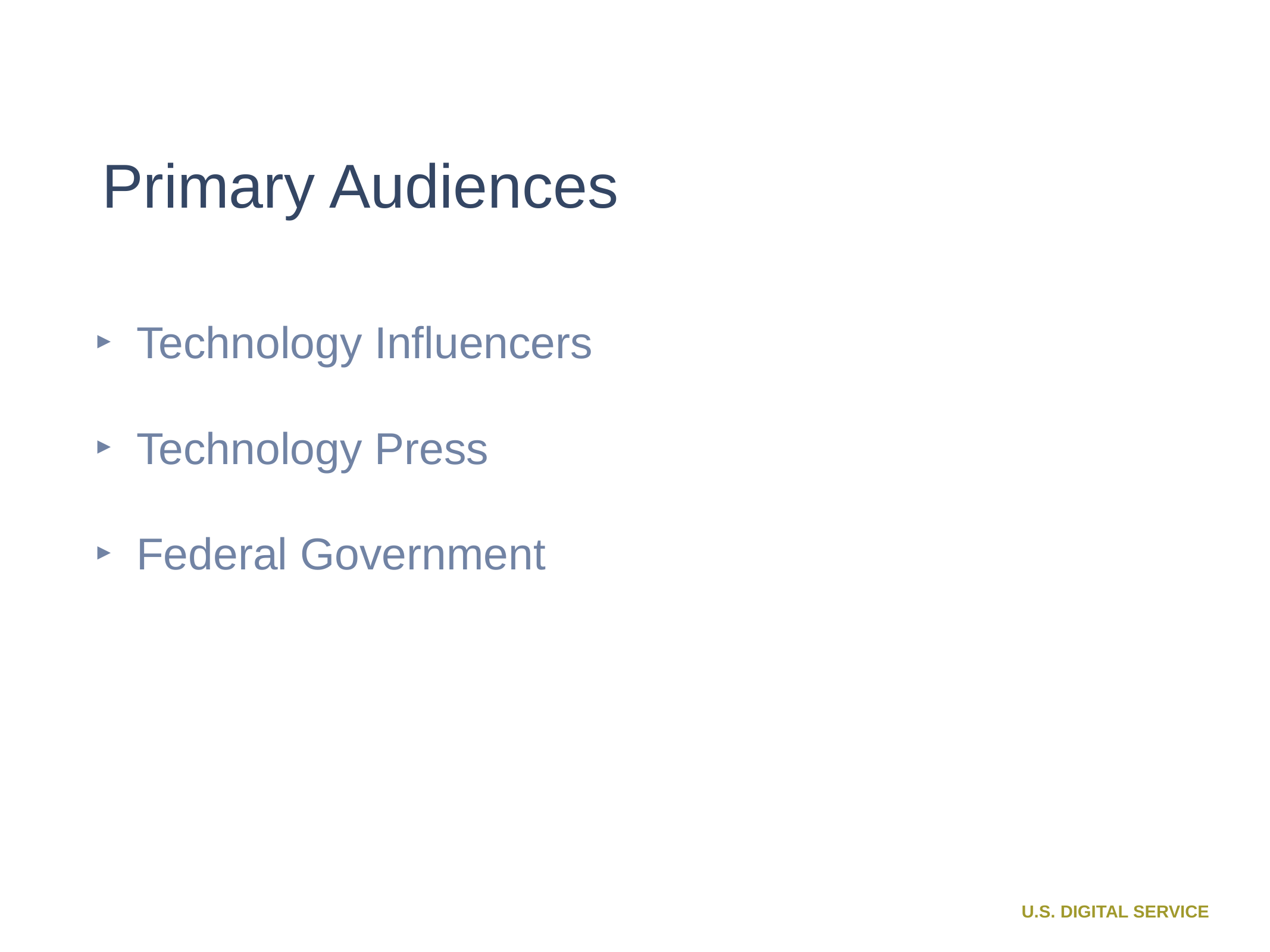

# Primary Audiences
Technology Influencers
Technology Press
Federal Government